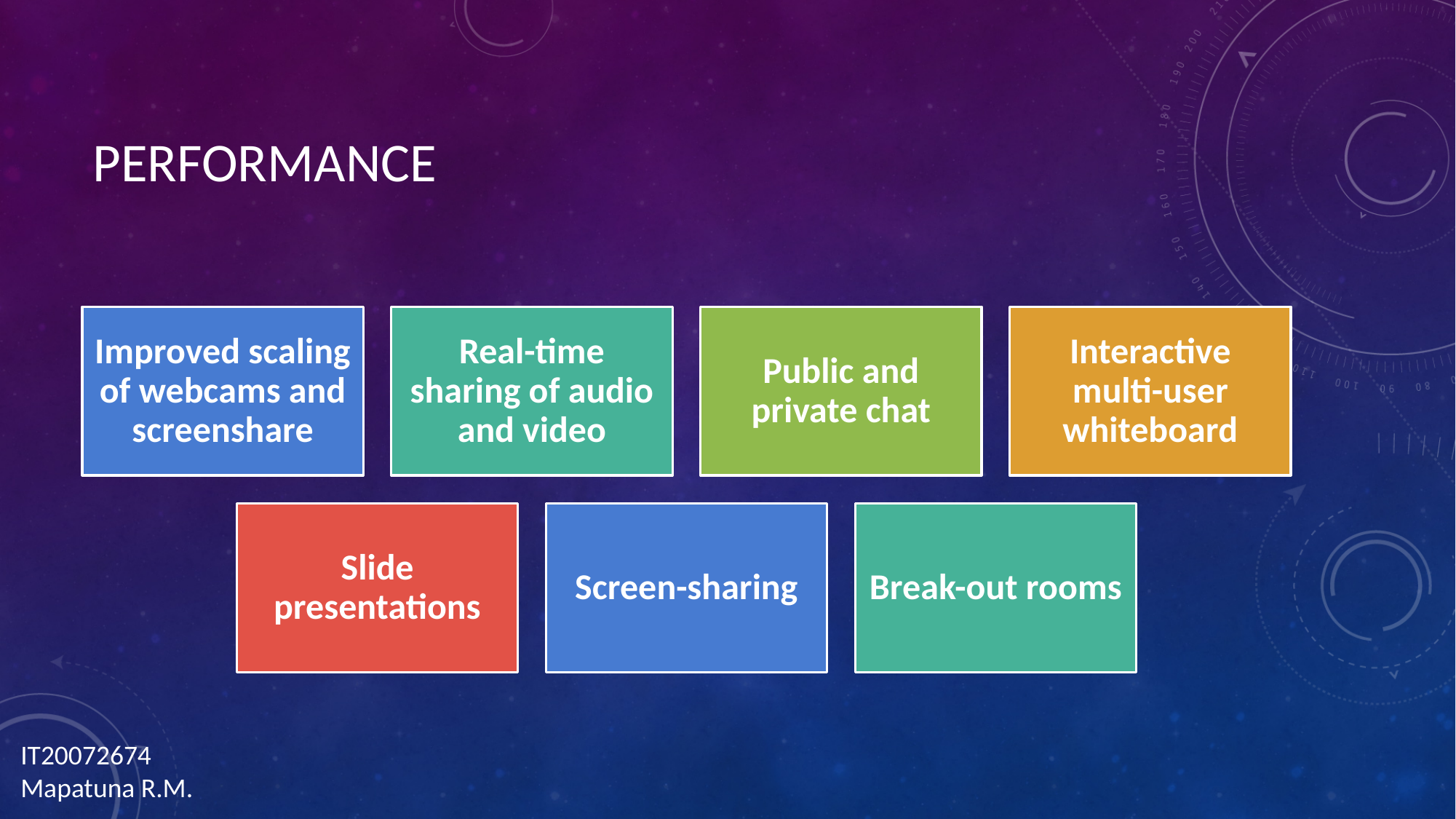

# Performance
Improved scaling of webcams and screenshare
Real-time sharing of audio and video
Public and private chat
Interactive multi-user whiteboard
Slide presentations
Screen-sharing
Break-out rooms
IT20072674
Mapatuna R.M.